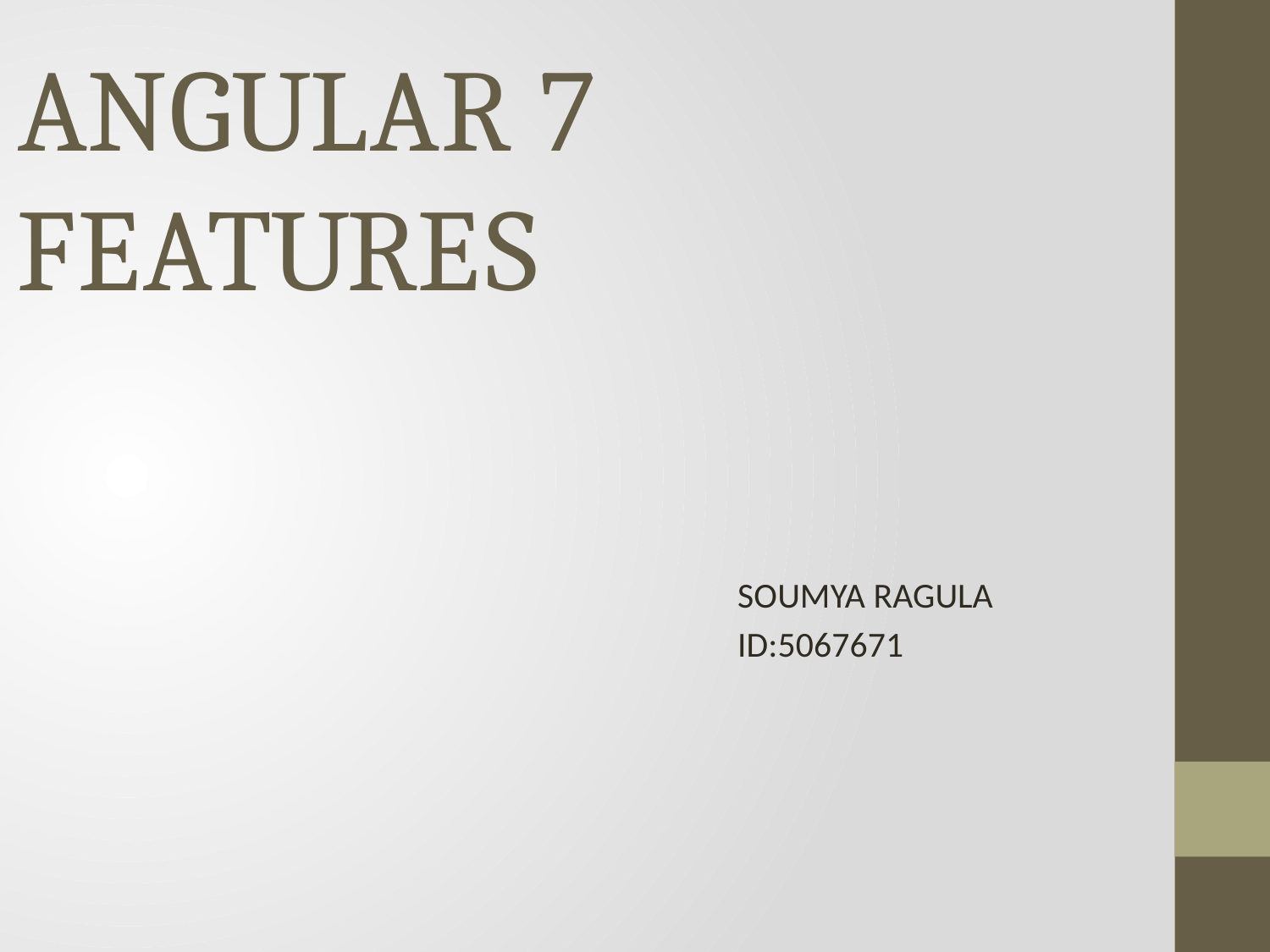

# ANGULAR 7 FEATURES
SOUMYA RAGULA
ID:5067671